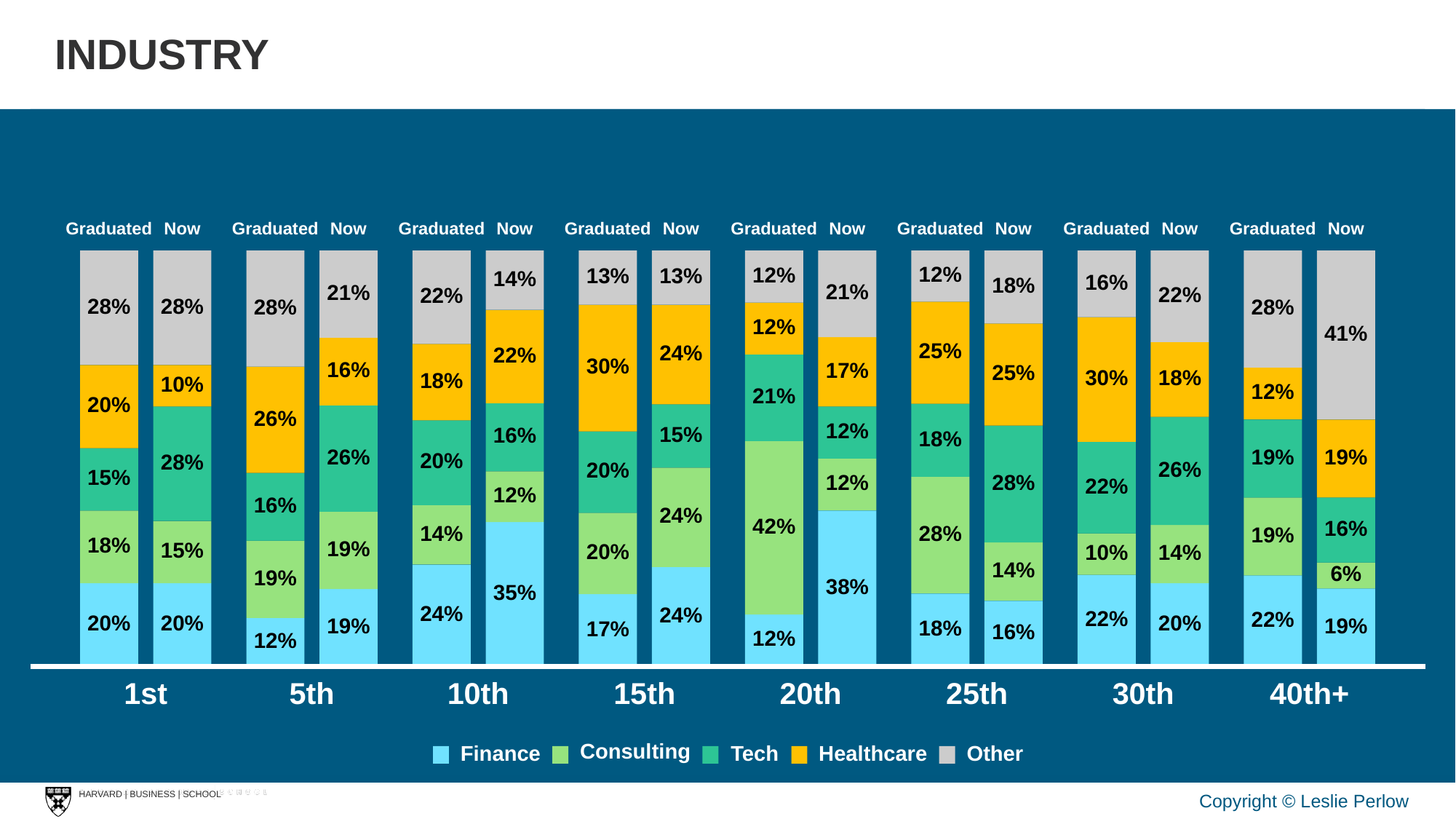

# INDUSTRY

Graduated
Graduated
Graduated
Graduated
Graduated
Graduated
Graduated
Graduated
Now
Now
Now
Now
Now
Now
Now
Now

12%
12%
13%
13%
14%
16%
18%
21%
21%
22%
22%
28%
28%
28%
28%

12%

41%

25%
24%
22%

30%
16%
17%

25%

30%
18%
18%
10%
12%
21%
20%

26%

12%

15%
16%

18%

26%
19%
19%
20%
28%

26%
20%

15%

28%
12%

22%
12%

16%

24%

42%

16%

14%
28%
19%

18%

19%

15%
20%
10%
14%

14%

6%

19%

38%

35%

24%
24%
22%
22%

20%
20%
20%

19%
19%
18%
17%
16%
12%
12%

10th
15th
20th
25th
30th
40th+
1st
5th
Consulting

Other
Finance
Tech
Healthcare